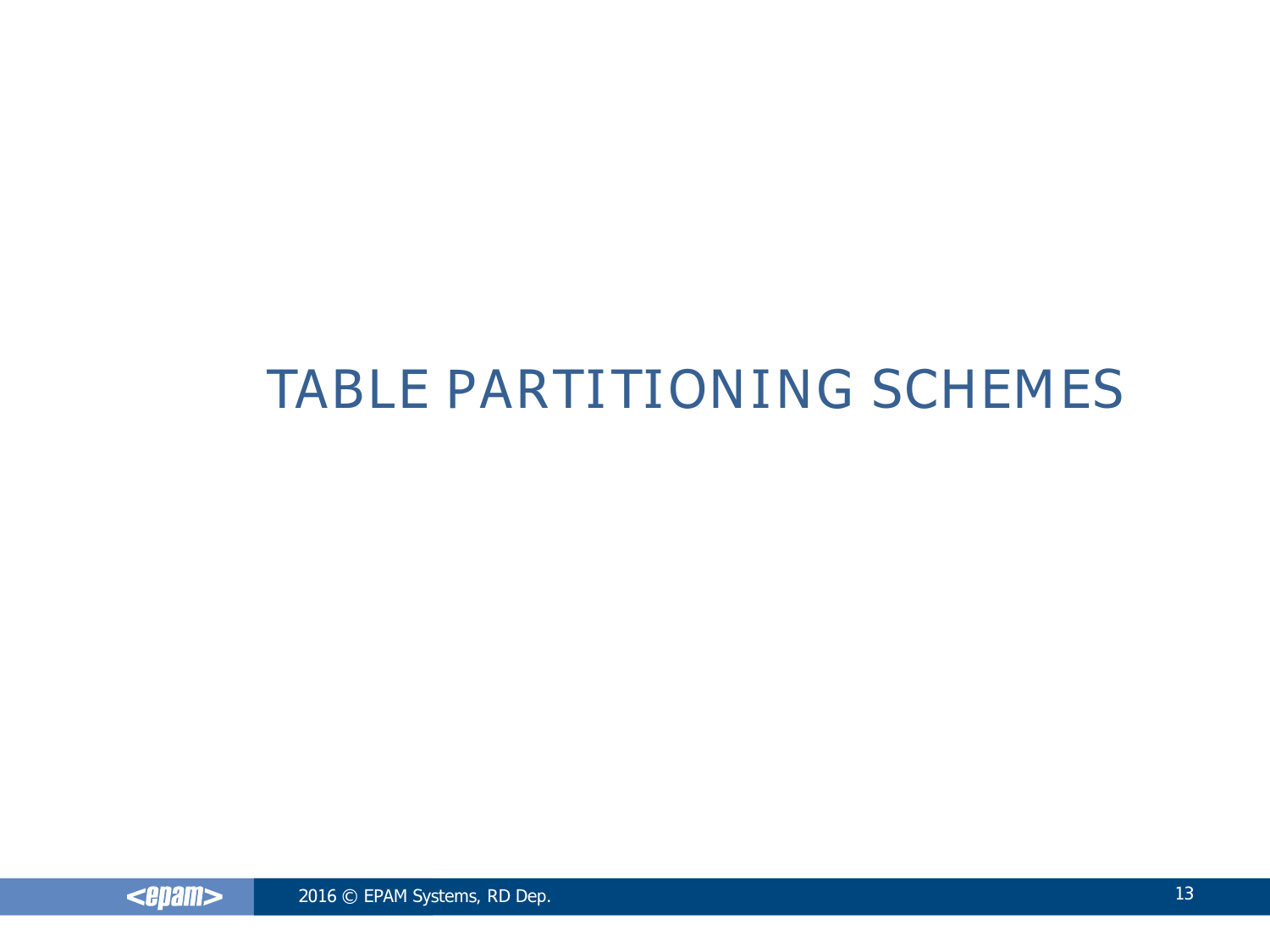

# Table Partitioning Schemes
13
2016 © EPAM Systems, RD Dep.